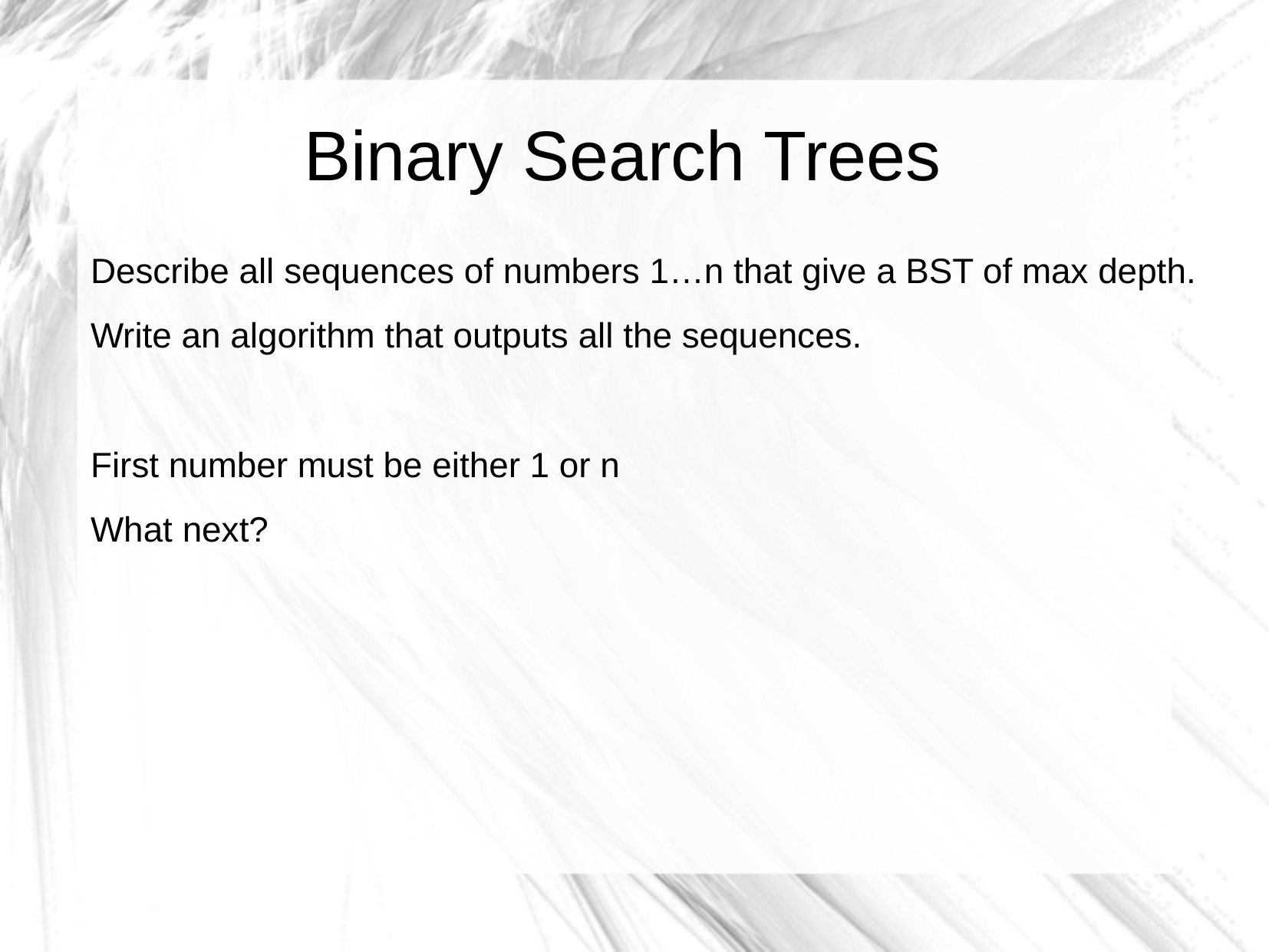

# Binary Search Trees
Describe all sequences of numbers 1…n that give a BST of max depth.
Write an algorithm that outputs all the sequences.

First number must be either 1 or n
What next?